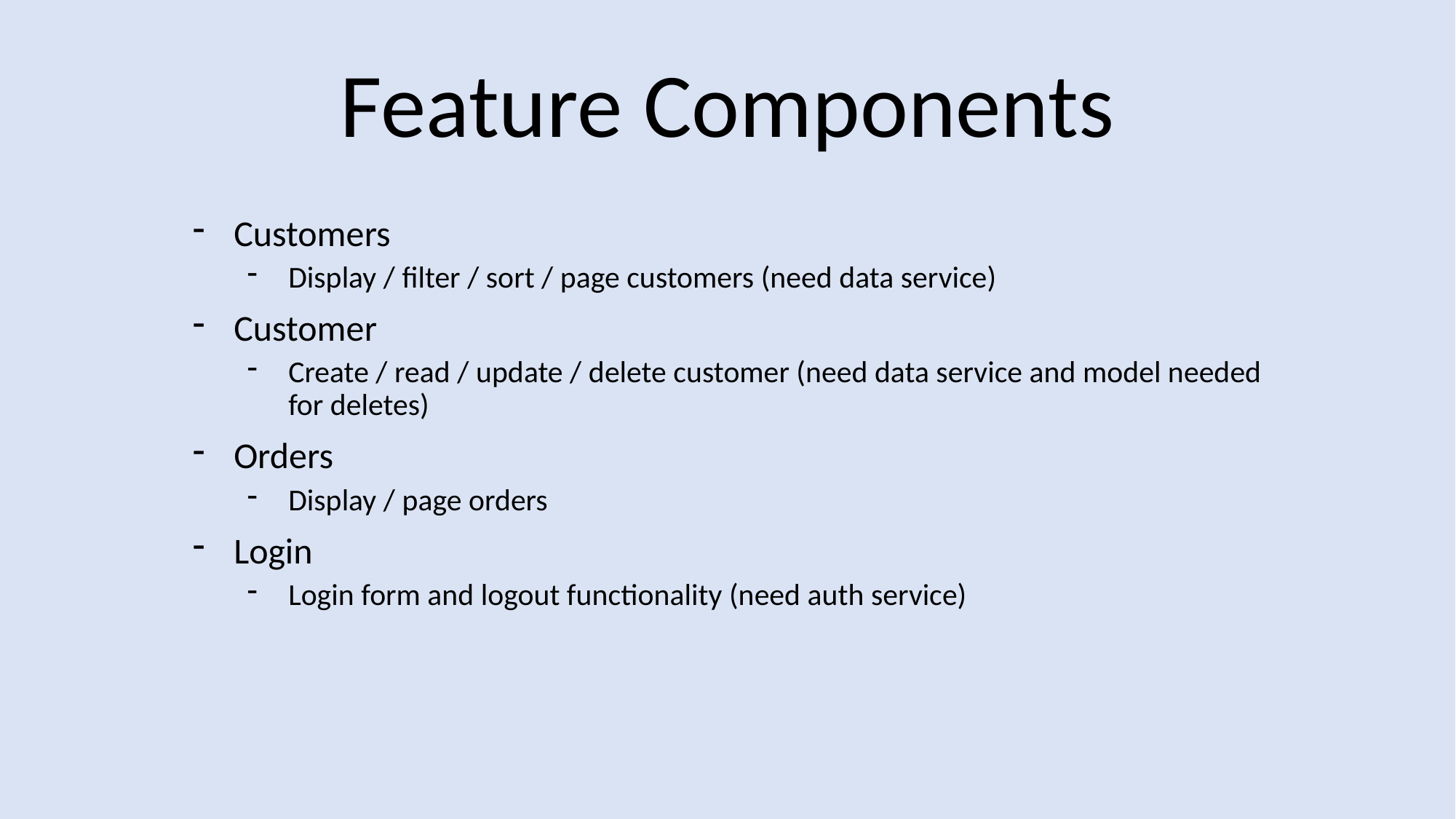

# Feature Components
Customers
Display / filter / sort / page customers (need data service)
Customer
Create / read / update / delete customer (need data service and model needed for deletes)
Orders
Display / page orders
Login
Login form and logout functionality (need auth service)